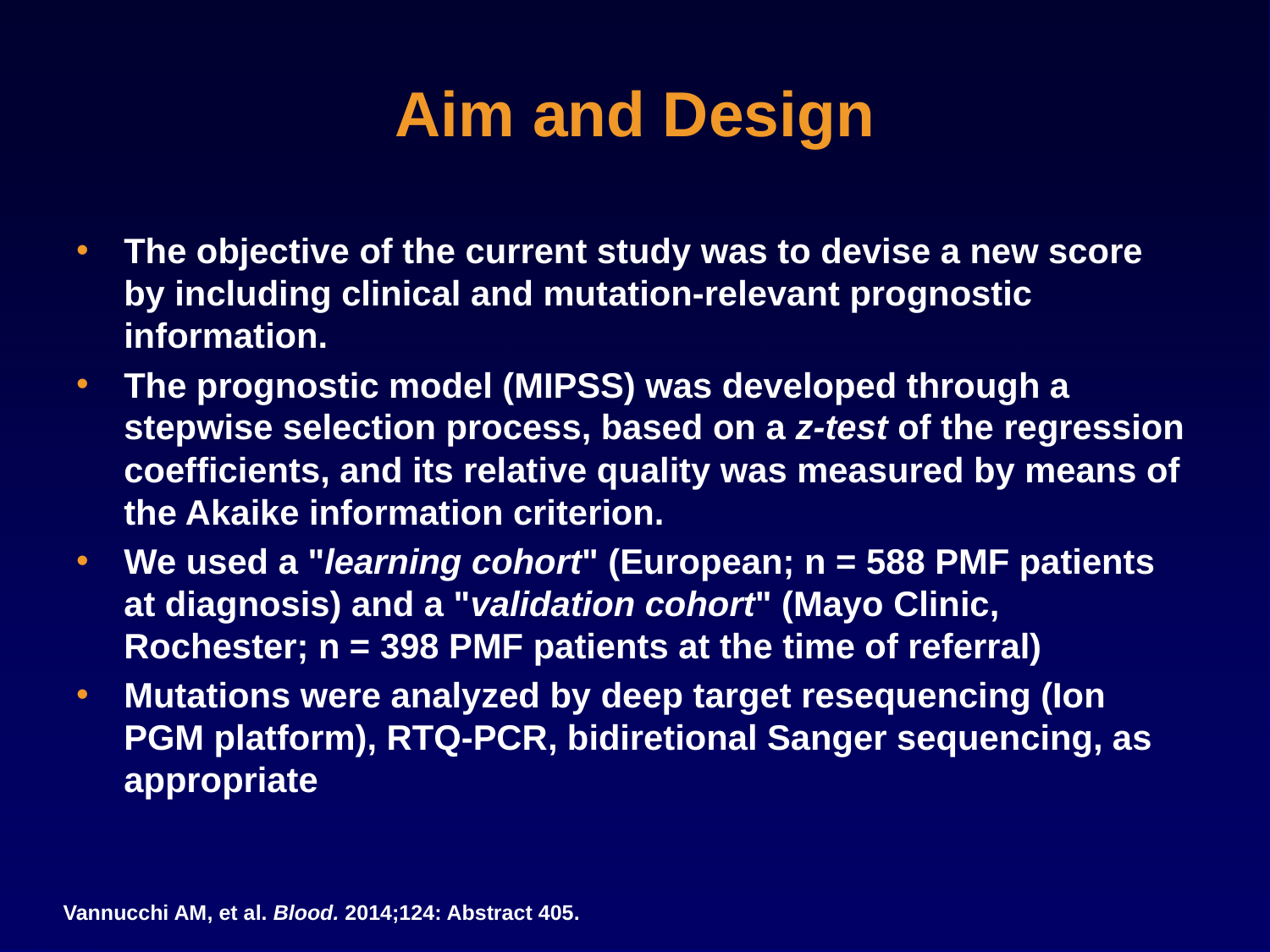

# Aim and Design
The objective of the current study was to devise a new score by including clinical and mutation-relevant prognostic information.
The prognostic model (MIPSS) was developed through a stepwise selection process, based on a z-test of the regression coefficients, and its relative quality was measured by means of the Akaike information criterion.
We used a "learning cohort" (European; n = 588 PMF patients at diagnosis) and a "validation cohort" (Mayo Clinic, Rochester; n = 398 PMF patients at the time of referral)
Mutations were analyzed by deep target resequencing (Ion PGM platform), RTQ-PCR, bidiretional Sanger sequencing, as appropriate
Vannucchi AM, et al. Blood. 2014;124: Abstract 405.